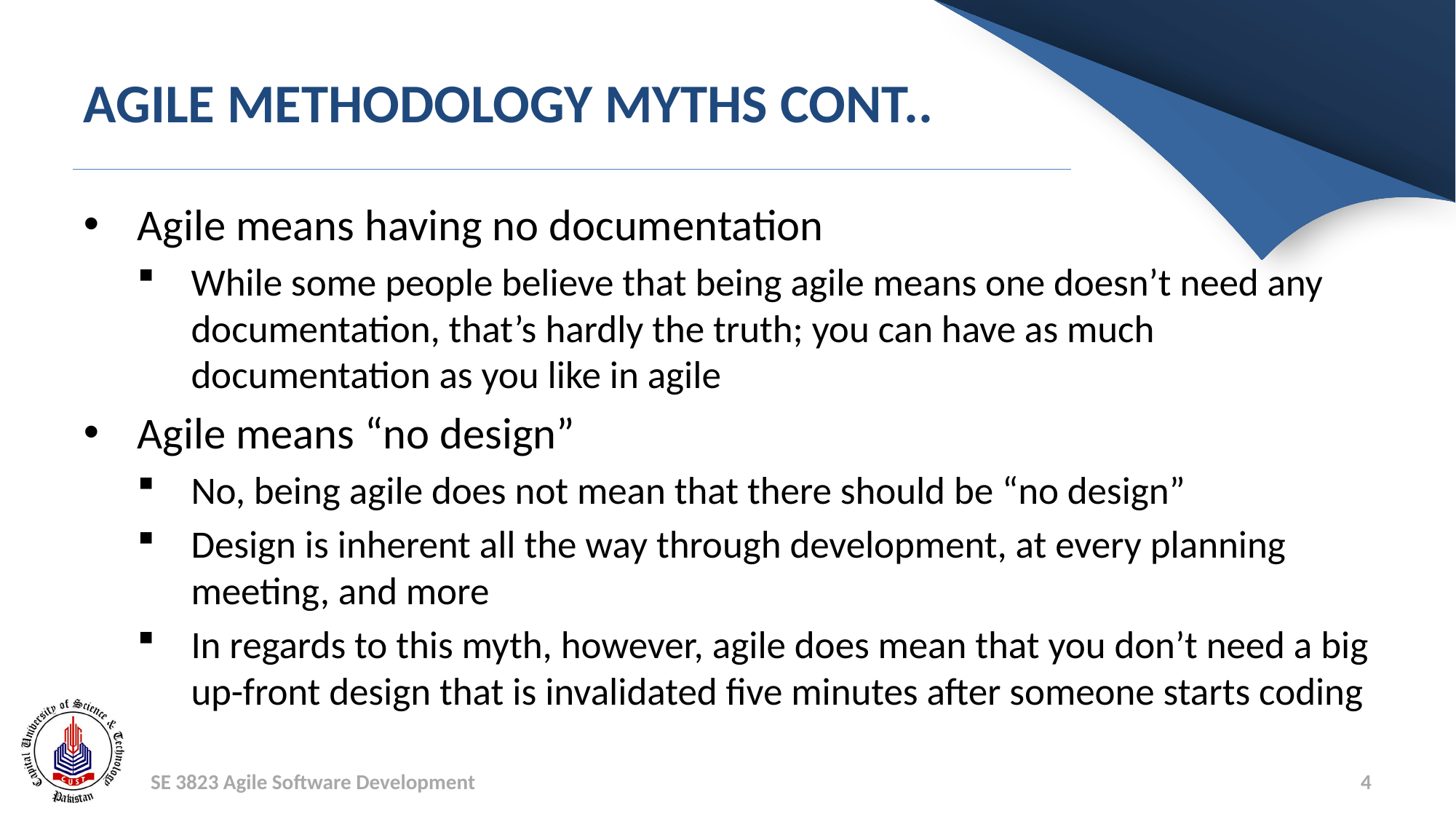

# Agile Methodology Myths Cont..
Agile means having no documentation
While some people believe that being agile means one doesn’t need any documentation, that’s hardly the truth; you can have as much documentation as you like in agile
Agile means “no design”
No, being agile does not mean that there should be “no design”
Design is inherent all the way through development, at every planning meeting, and more
In regards to this myth, however, agile does mean that you don’t need a big up-front design that is invalidated five minutes after someone starts coding
SE 3823 Agile Software Development
4